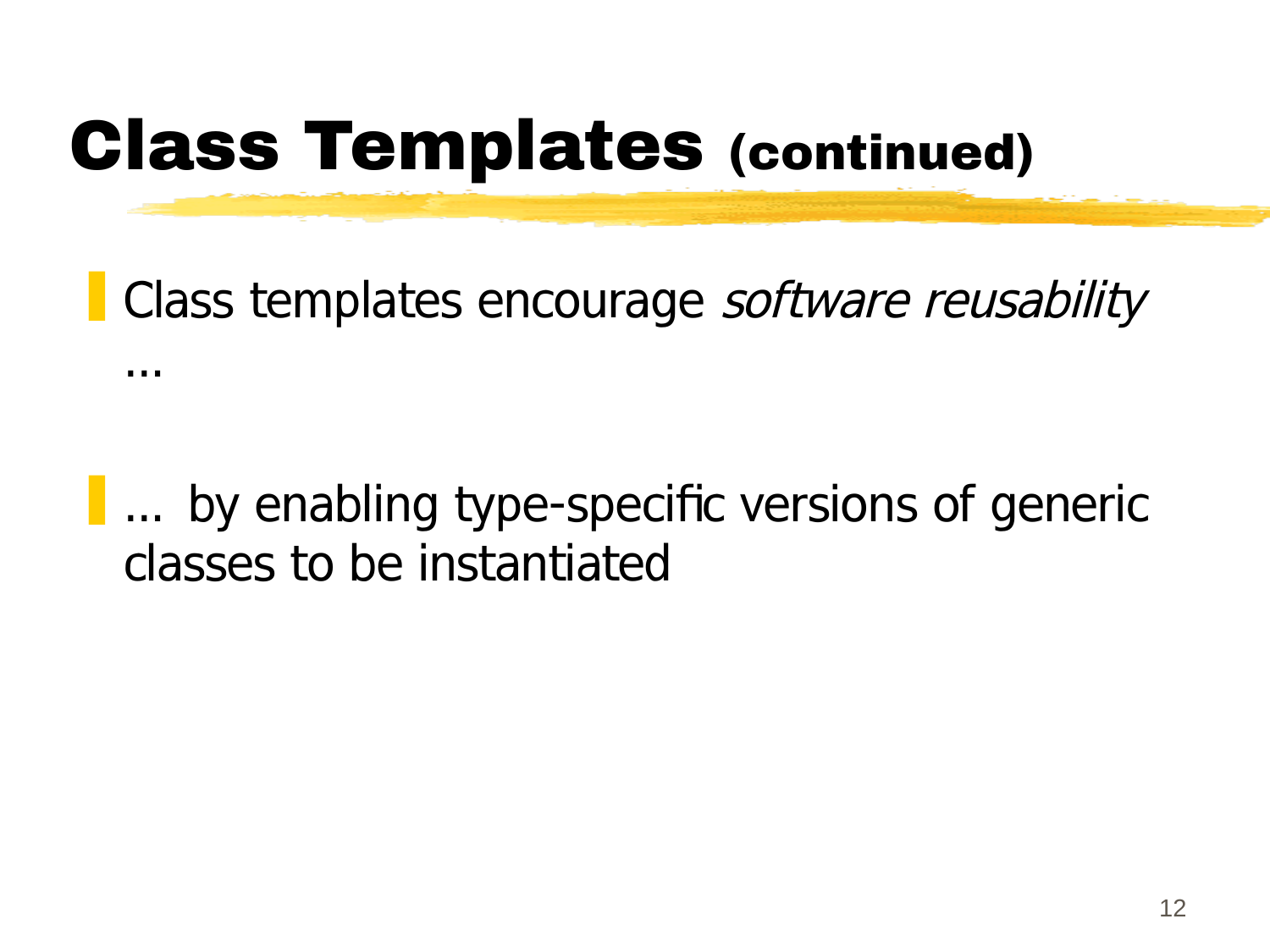

12
# Class Templates (continued)
Class templates encourage software reusability …

… by enabling type-specific versions of generic classes to be instantiated